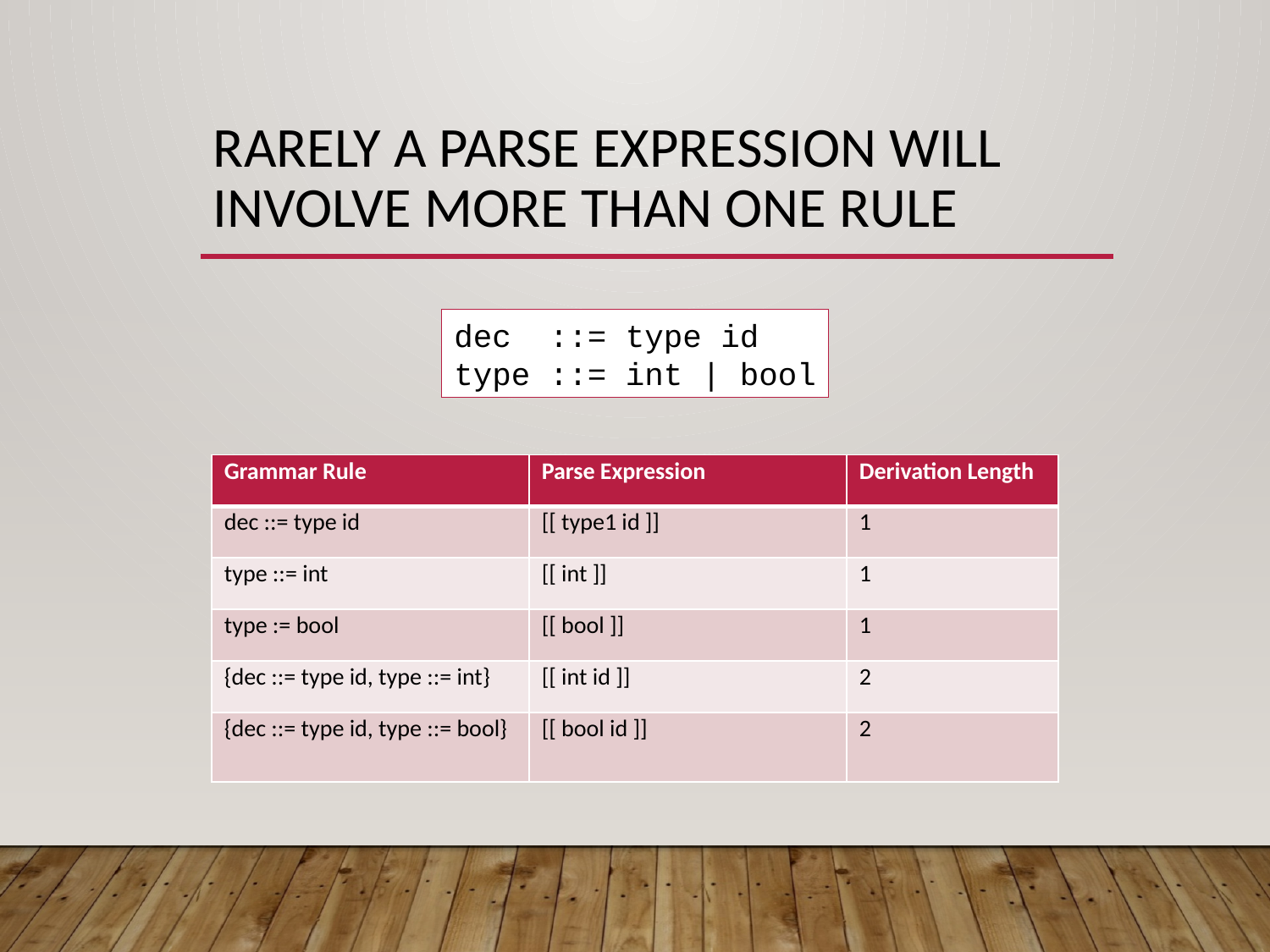

# Rarely a parse expression will involve more than one rule
dec  ::= type id
type ::= int | bool
| Grammar Rule | Parse Expression | Derivation Length |
| --- | --- | --- |
| dec ::= type id | [[ type1 id ]] | 1 |
| type ::= int | [[ int ]] | 1 |
| type := bool | [[ bool ]] | 1 |
| {dec ::= type id, type ::= int} | [[ int id ]] | 2 |
| {dec ::= type id, type ::= bool} | [[ bool id ]] | 2 |